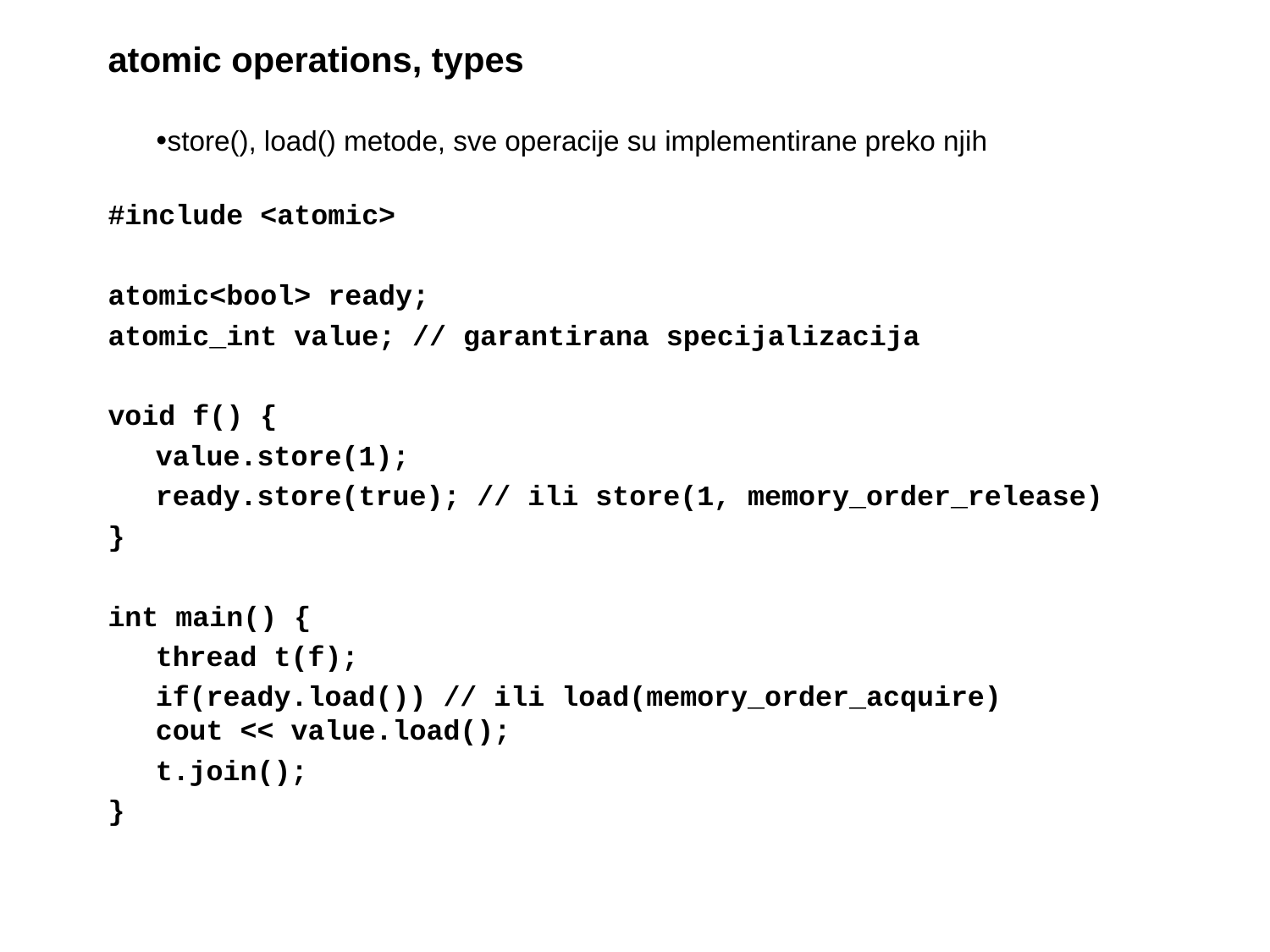

# atomic operations, types
store(), load() metode, sve operacije su implementirane preko njih
#include <atomic>

atomic<bool> ready;
atomic_int value; // garantirana specijalizacija

void f() {
	value.store(1);
	ready.store(true); // ili store(1, memory_order_release)
}

int main() {
	thread t(f);
	if(ready.load()) // ili load(memory_order_acquire) 		cout << value.load();
	t.join();
}